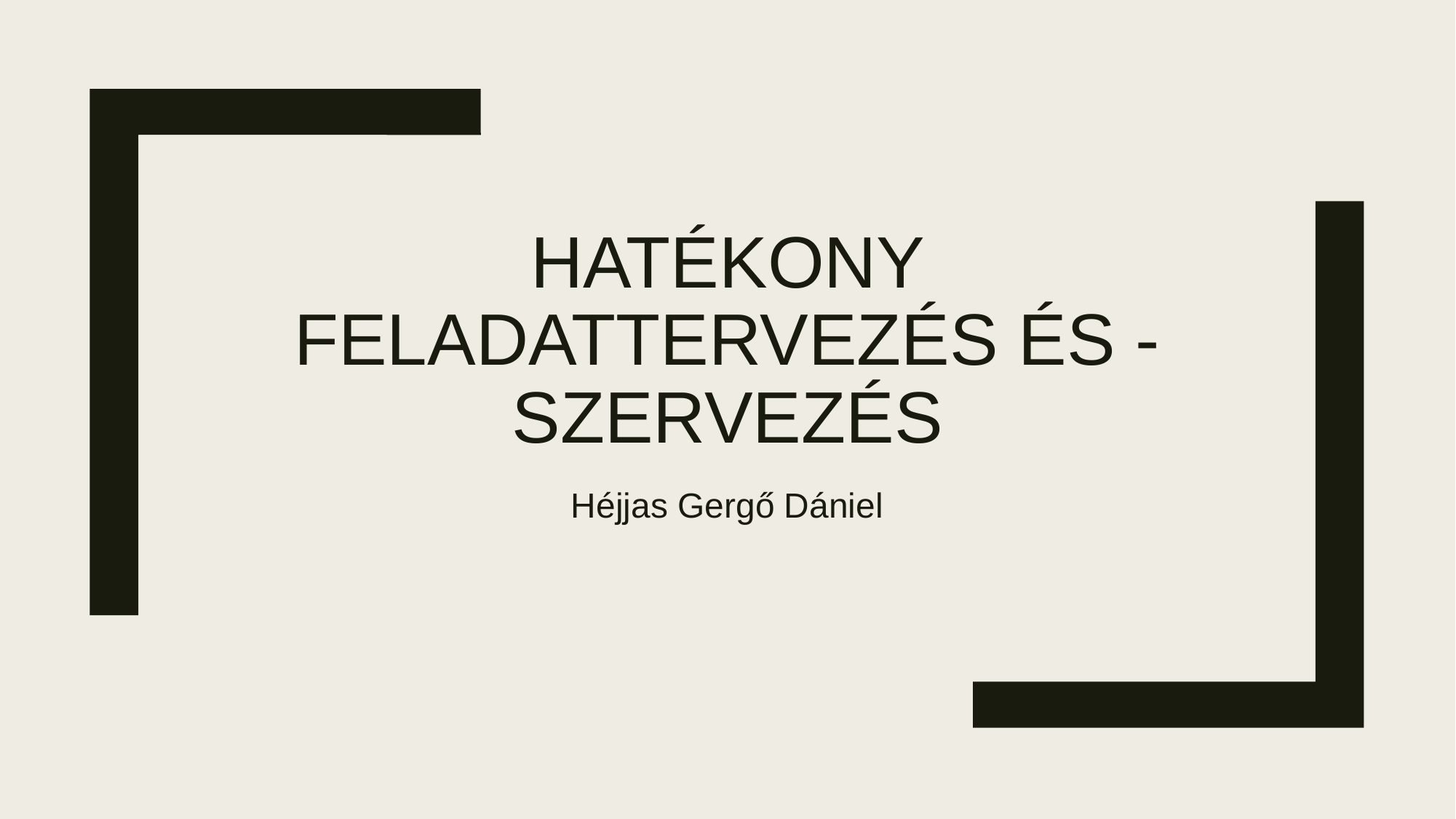

# Hatékony feladattervezés és -szervezés
Héjjas Gergő Dániel